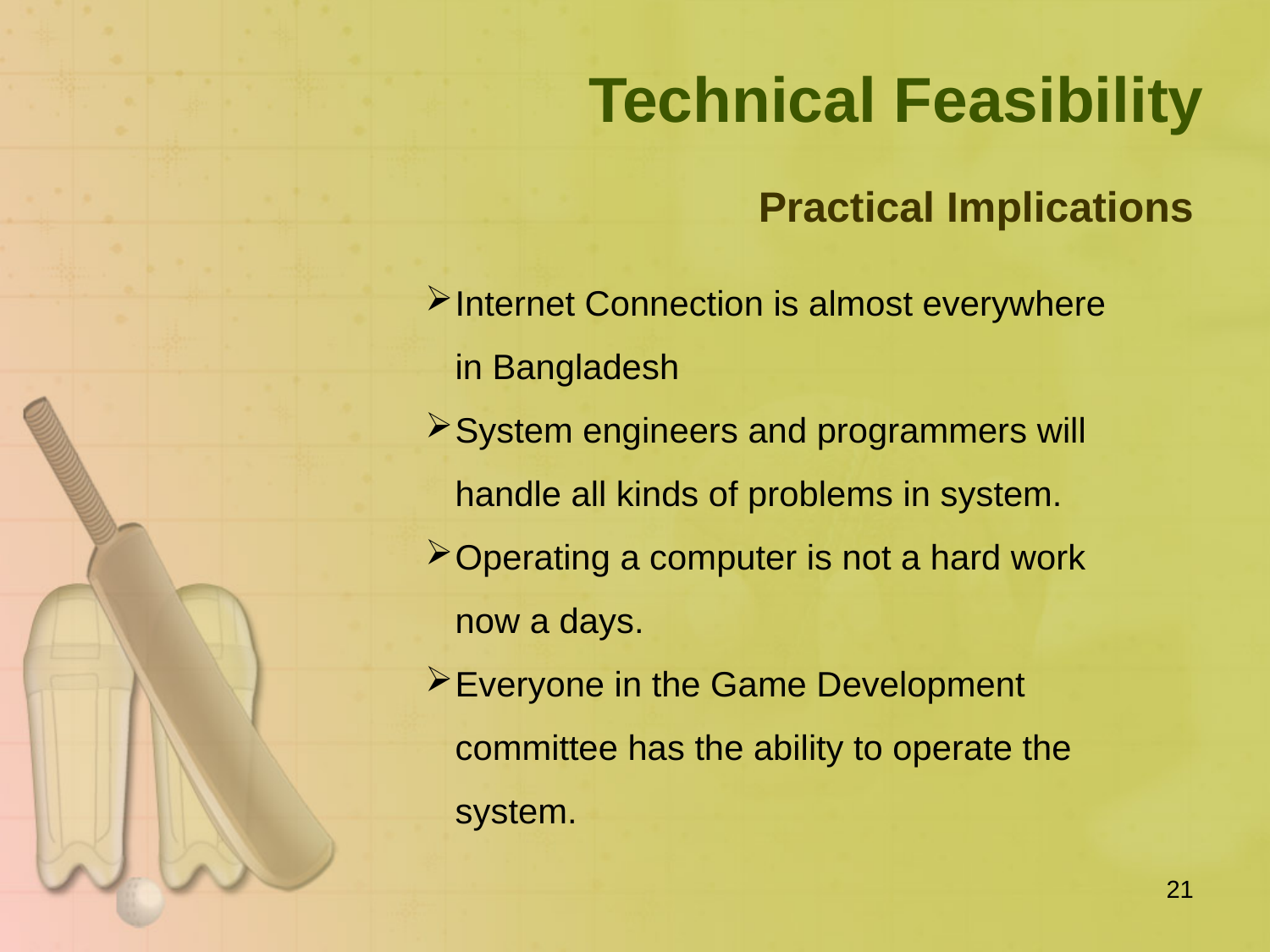

Technical Feasibility
Practical Implications
Internet Connection is almost everywhere in Bangladesh
System engineers and programmers will handle all kinds of problems in system.
Operating a computer is not a hard work now a days.
Everyone in the Game Development committee has the ability to operate the system.
21